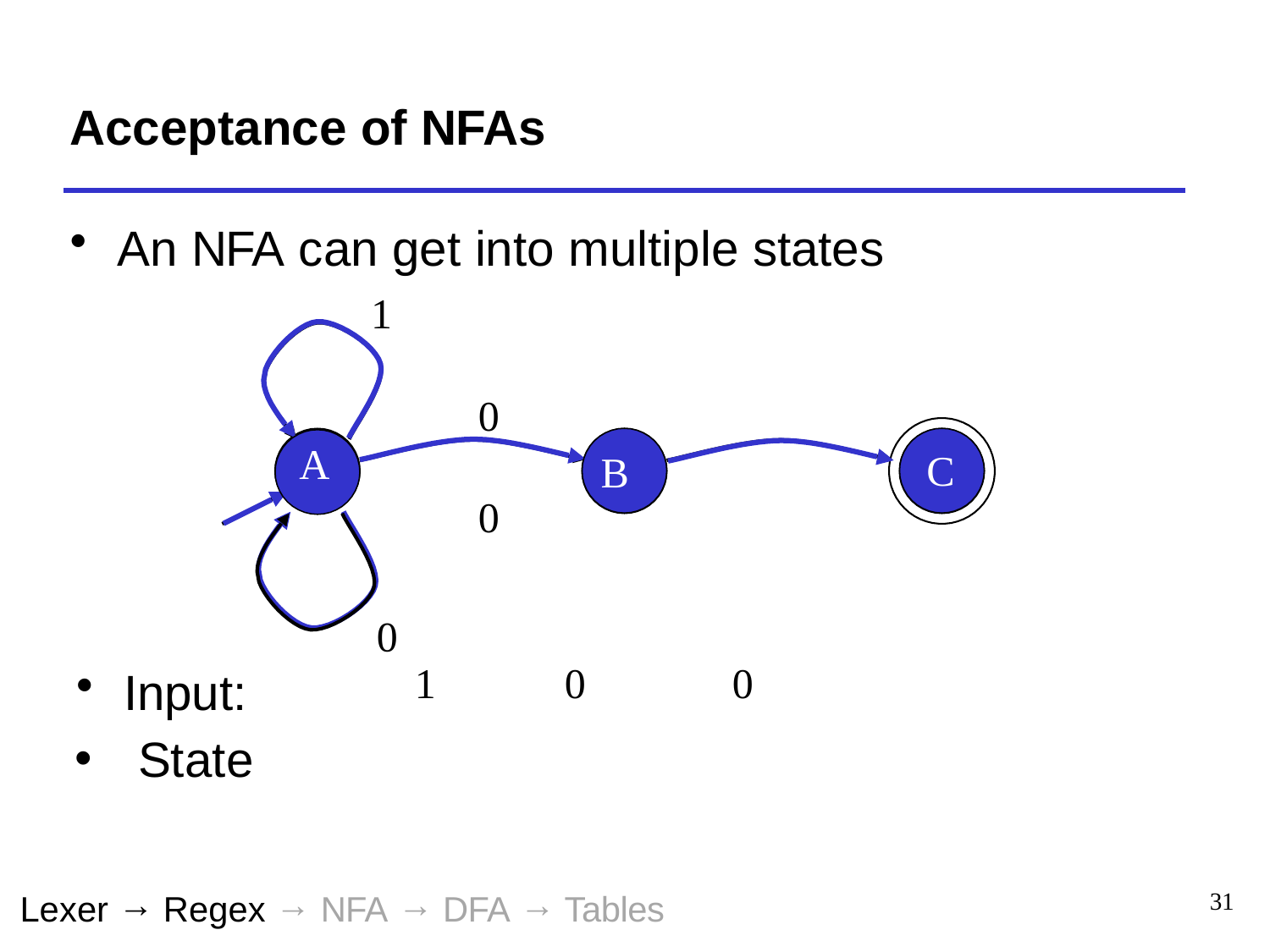

# Acceptance of NFAs
An NFA can get into multiple states
1

0	0

A
A
C
B

0
1     	  0	      0
Input:
State
Lexer → Regex → NFA → DFA → Tables
31